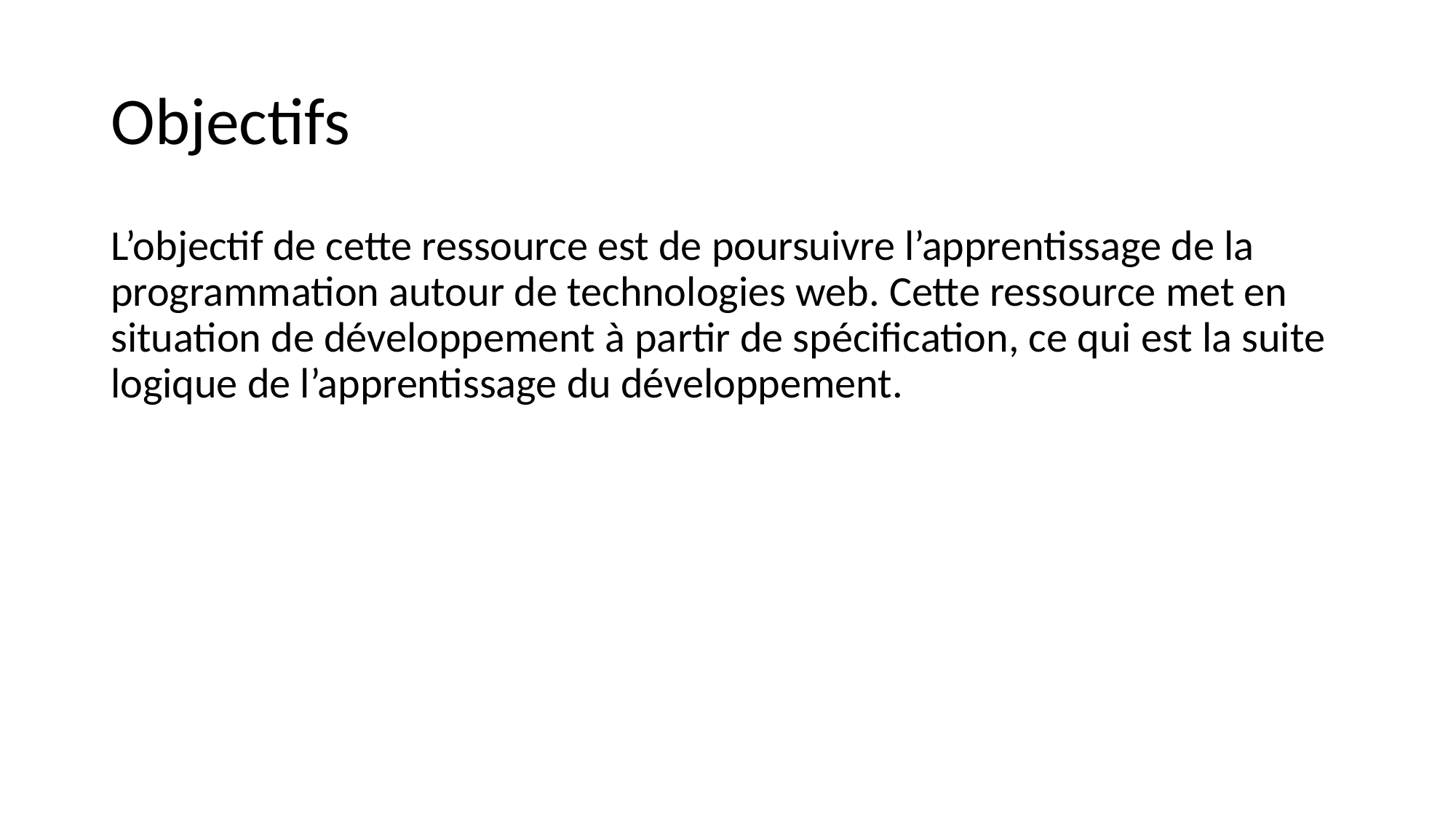

# Objectifs
L’objectif de cette ressource est de poursuivre l’apprentissage de la programmation autour de technologies web. Cette ressource met en situation de développement à partir de spécification, ce qui est la suite logique de l’apprentissage du développement.